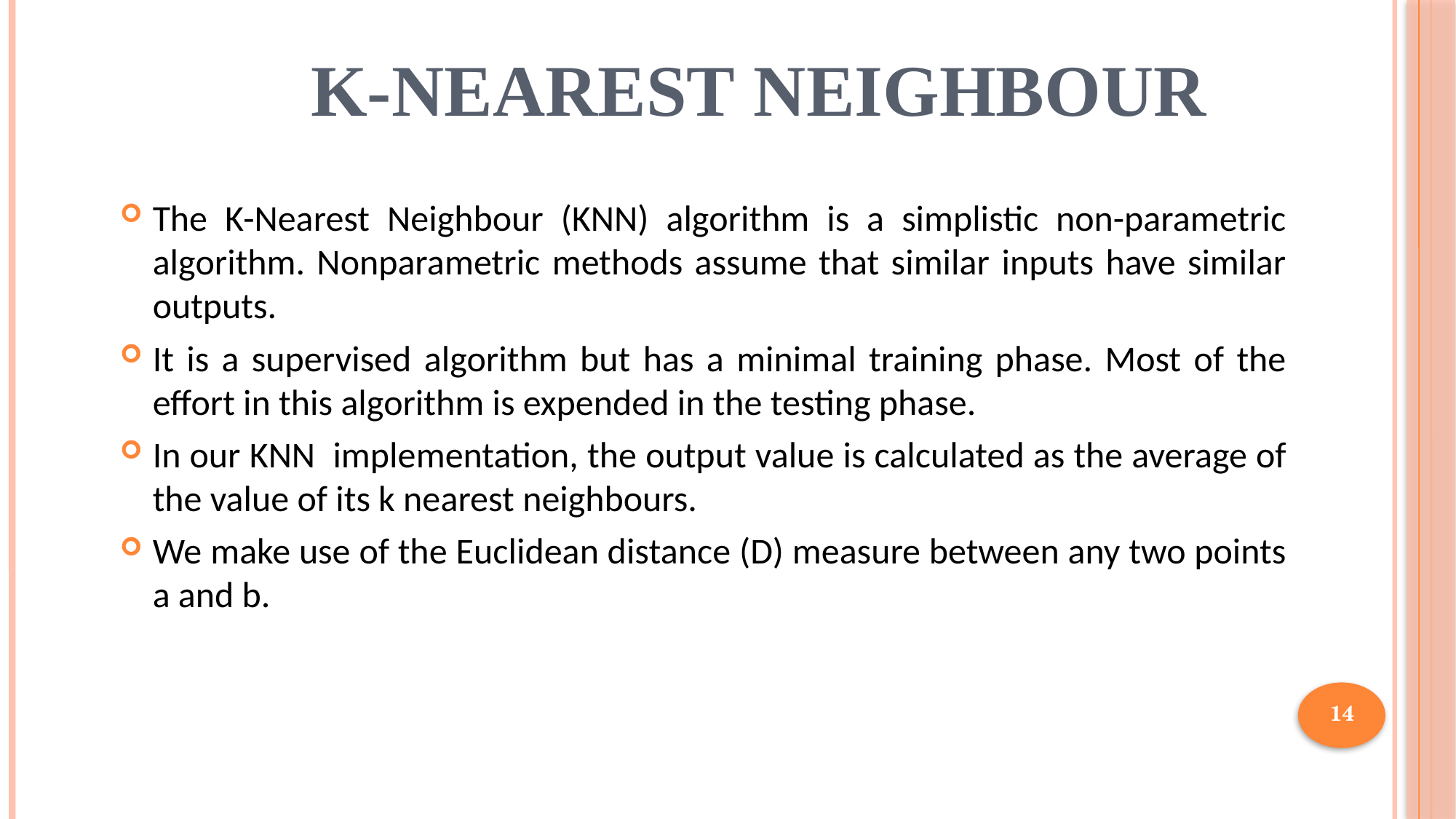

# K-Nearest Neighbour

The K-Nearest Neighbour (KNN) algorithm is a simplistic non-parametric algorithm. Nonparametric methods assume that similar inputs have similar outputs.
It is a supervised algorithm but has a minimal training phase. Most of the effort in this algorithm is expended in the testing phase.
In our KNN  implementation, the output value is calculated as the average of the value of its k nearest neighbours.
We make use of the Euclidean distance (D) measure between any two points a and b.

14